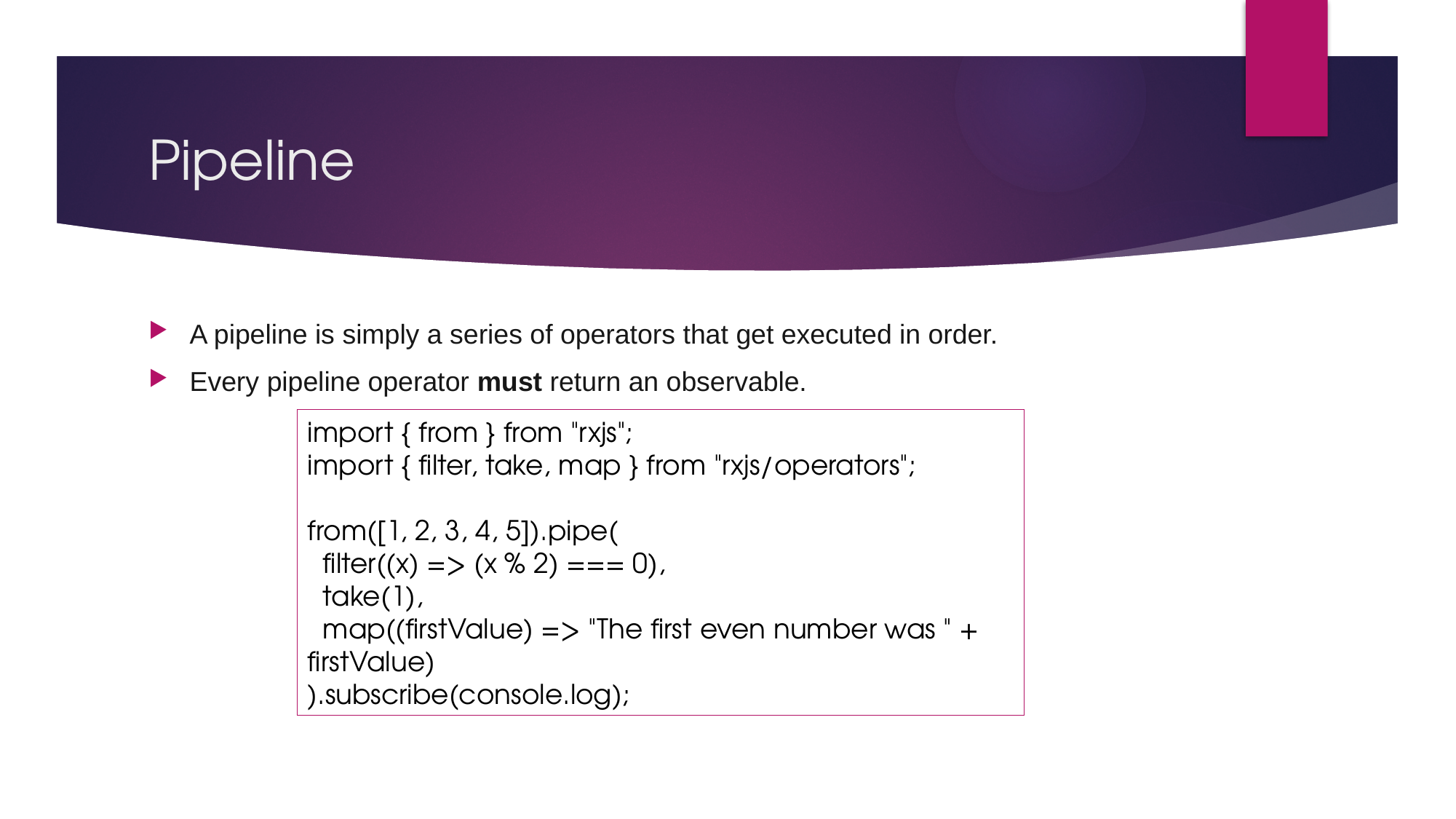

# Pipeline
A pipeline is simply a series of operators that get executed in order.
Every pipeline operator must return an observable.

import { from } from "rxjs";
import { filter, take, map } from "rxjs/operators";

from([1, 2, 3, 4, 5]).pipe(
  filter((x) => (x % 2) === 0),
  take(1),
  map((firstValue) => "The first even number was " + firstValue)
).subscribe(console.log);